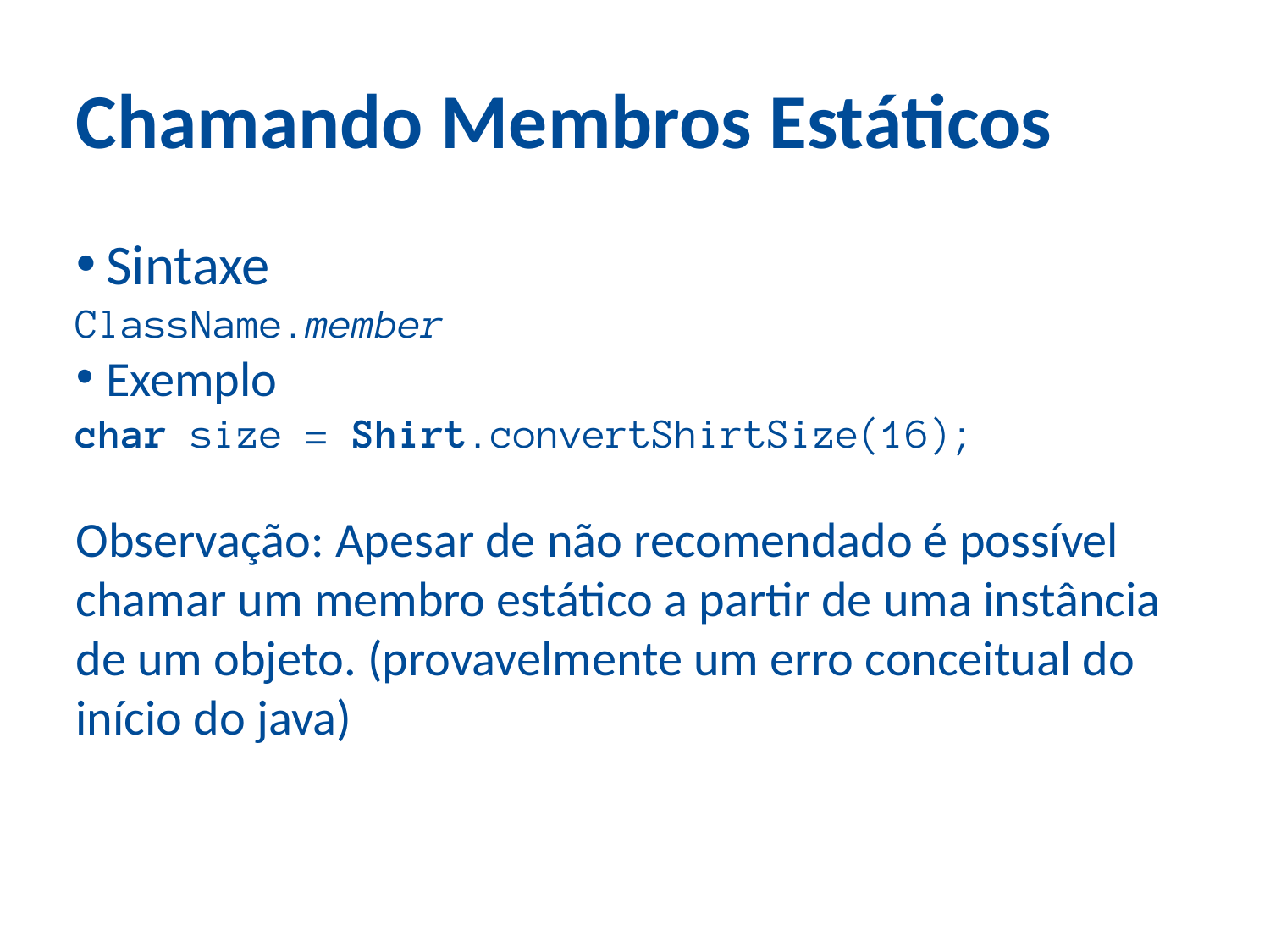

Chamando Membros Estáticos
Sintaxe
ClassName.member
Exemplo
char size = Shirt.convertShirtSize(16);

Observação: Apesar de não recomendado é possível chamar um membro estático a partir de uma instância de um objeto. (provavelmente um erro conceitual do início do java)